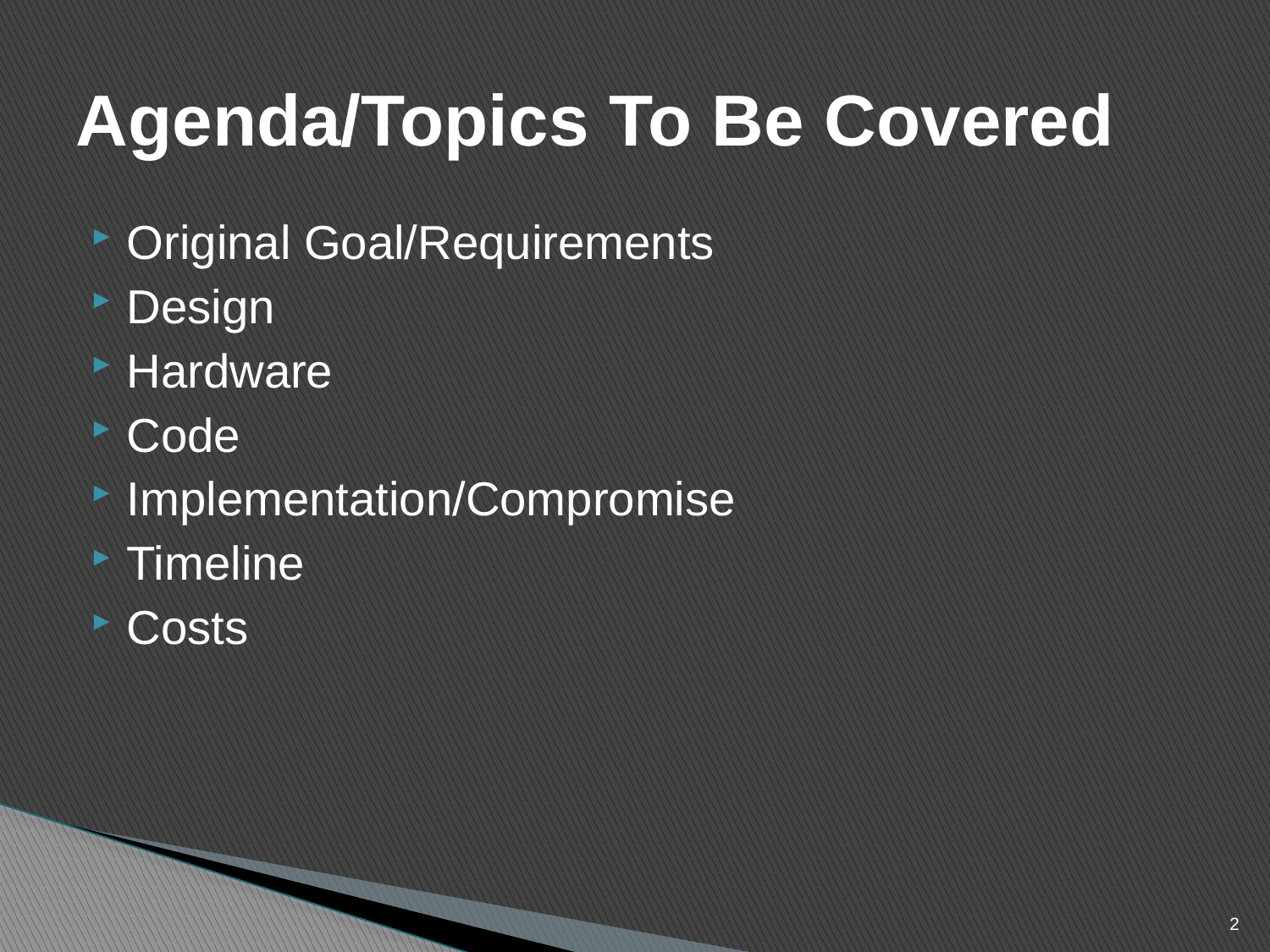

# Agenda/Topics To Be Covered
Original Goal/Requirements
Design
Hardware
Code
Implementation/Compromise
Timeline
Costs
2